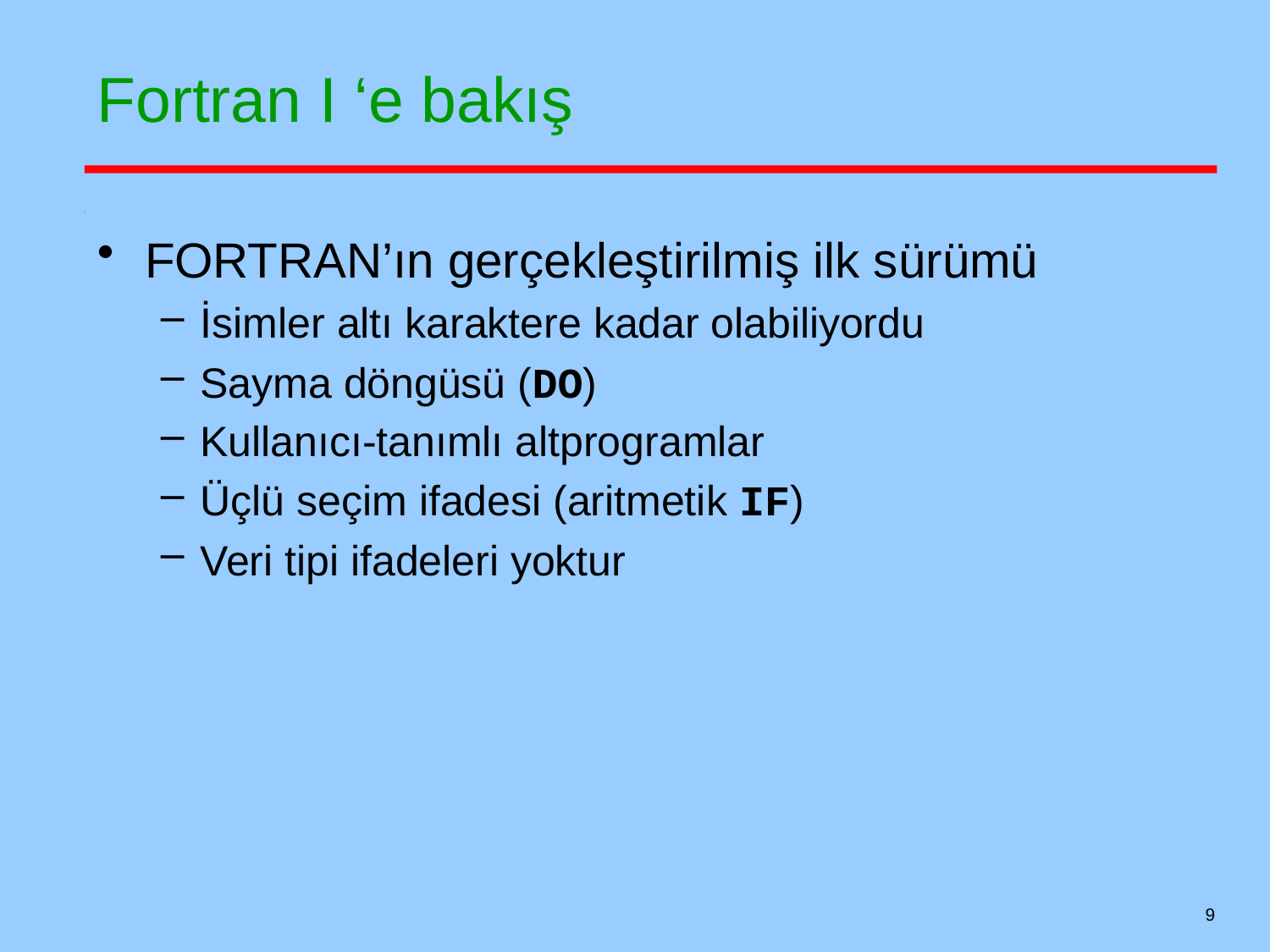

# Fortran I ‘e bakış
FORTRAN’ın gerçekleştirilmiş ilk sürümü
İsimler altı karaktere kadar olabiliyordu
Sayma döngüsü (DO)
Kullanıcı-tanımlı altprogramlar
Üçlü seçim ifadesi (aritmetik IF)
Veri tipi ifadeleri yoktur

9